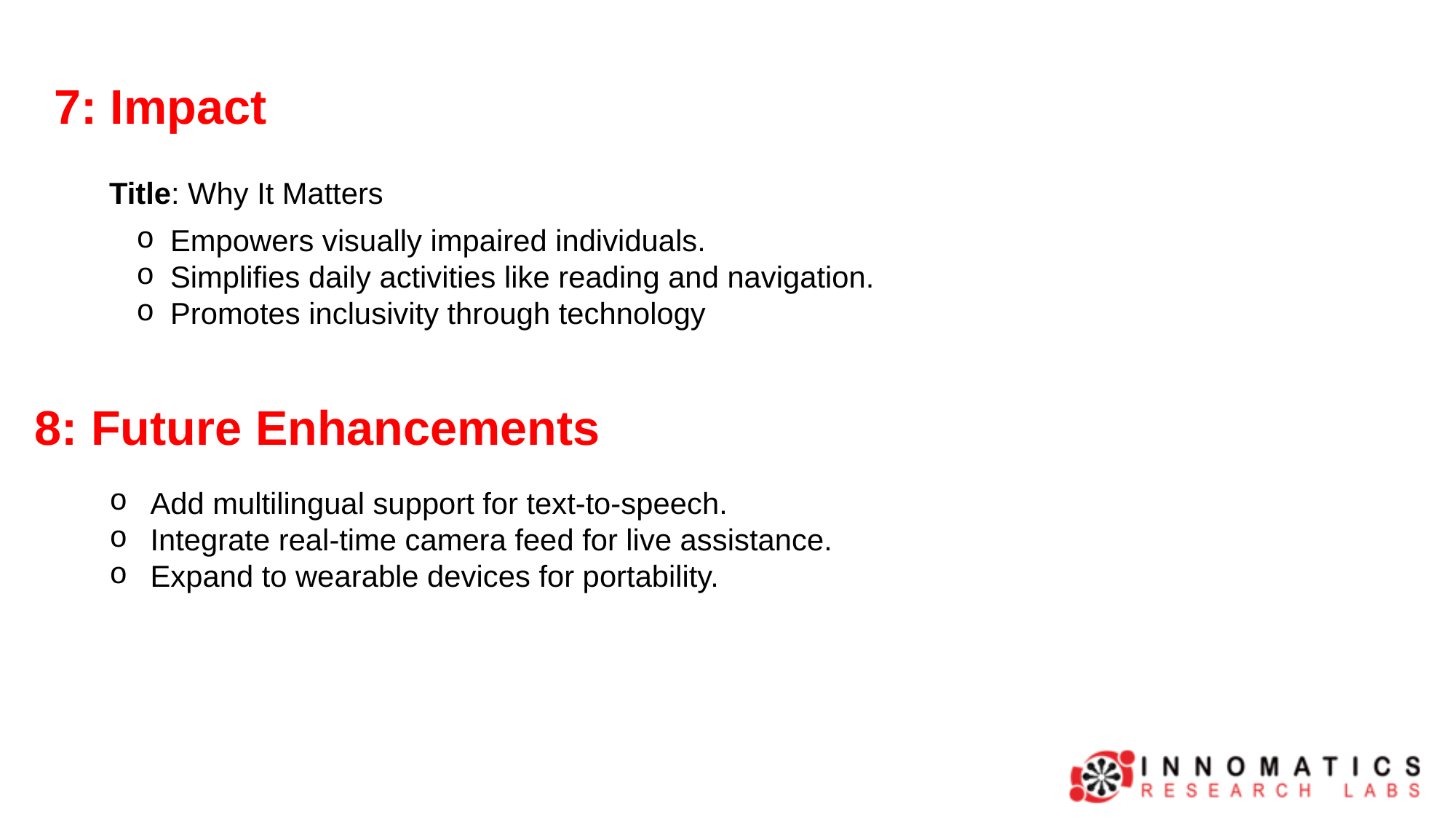

7: Impact
Title: Why It Matters
Empowers visually impaired individuals.
Simplifies daily activities like reading and navigation.
Promotes inclusivity through technology
8: Future Enhancements
Add multilingual support for text-to-speech.
Integrate real-time camera feed for live assistance.
Expand to wearable devices for portability.